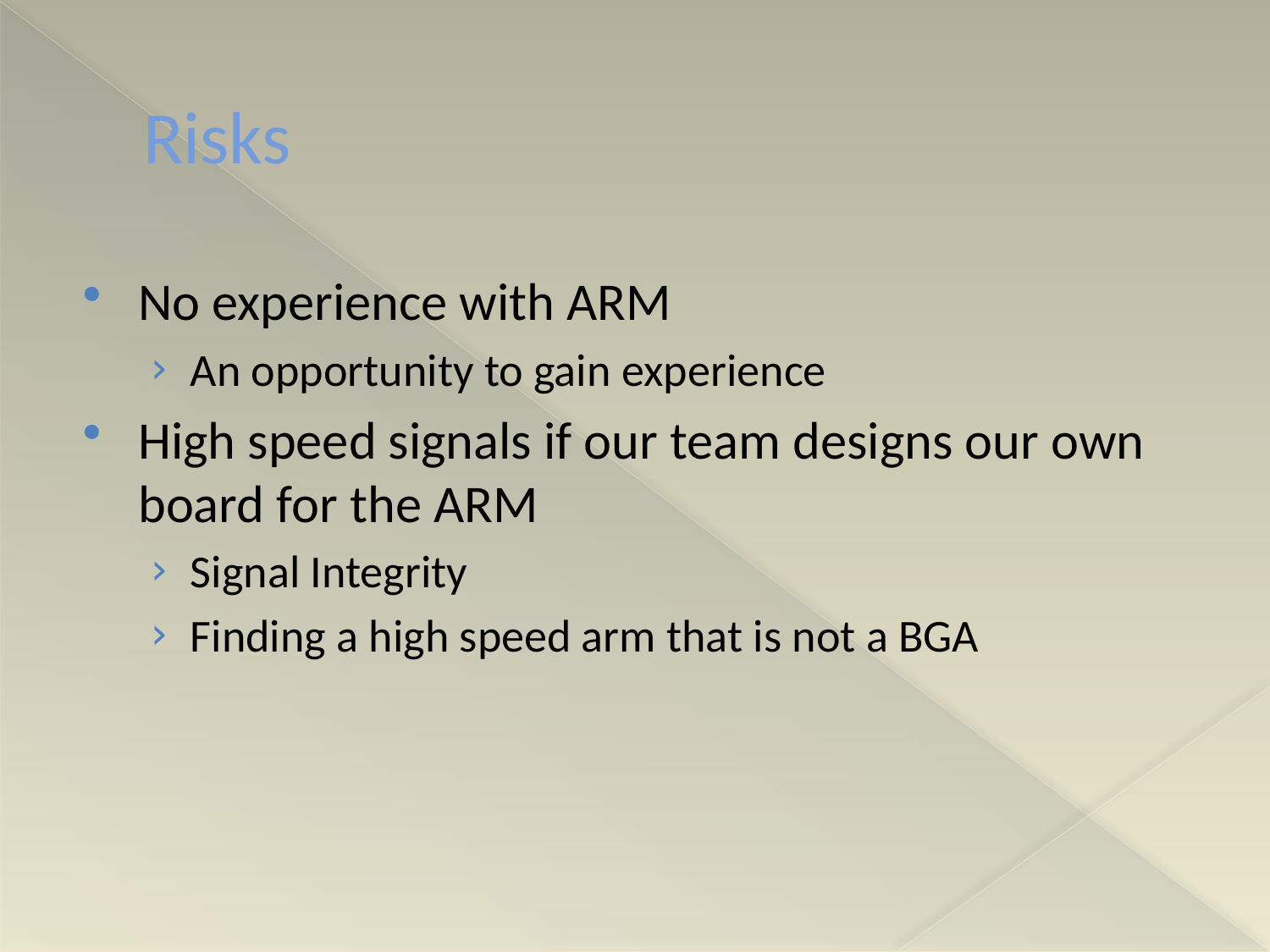

# Risks
No experience with ARM
An opportunity to gain experience
High speed signals if our team designs our own board for the ARM
Signal Integrity
Finding a high speed arm that is not a BGA